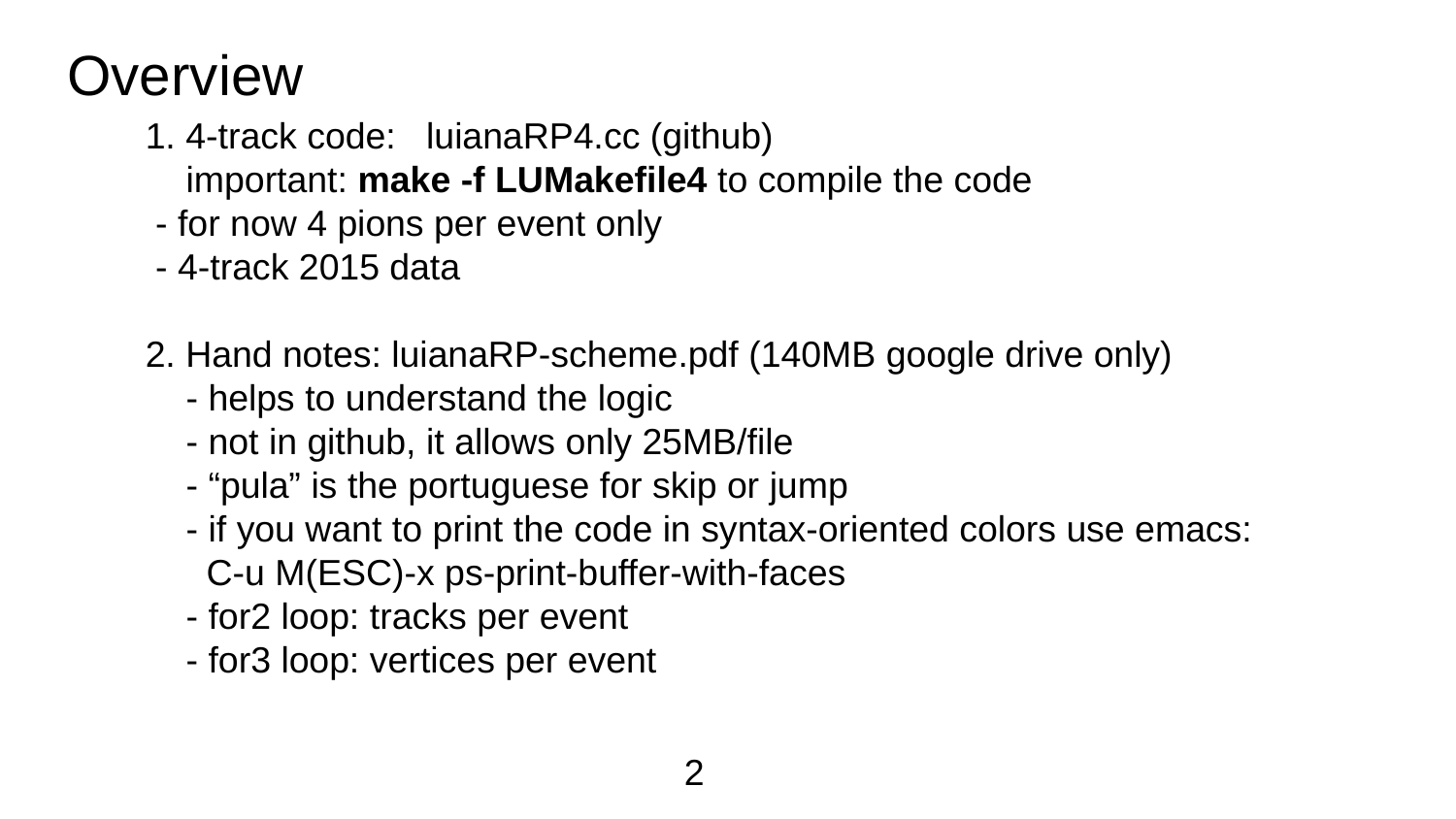

Overview
1. 4-track code:   luianaRP4.cc (github)
    important: make -f LUMakefile4 to compile the code
 - for now 4 pions per event only
 - 4-track 2015 data

2. Hand notes: luianaRP-scheme.pdf (140MB google drive only)
    - helps to understand the logic
    - not in github, it allows only 25MB/file
    - “pula” is the portuguese for skip or jump
    - if you want to print the code in syntax-oriented colors use emacs:
      C-u M(ESC)-x ps-print-buffer-with-faces
    - for2 loop: tracks per event
    - for3 loop: vertices per event

2